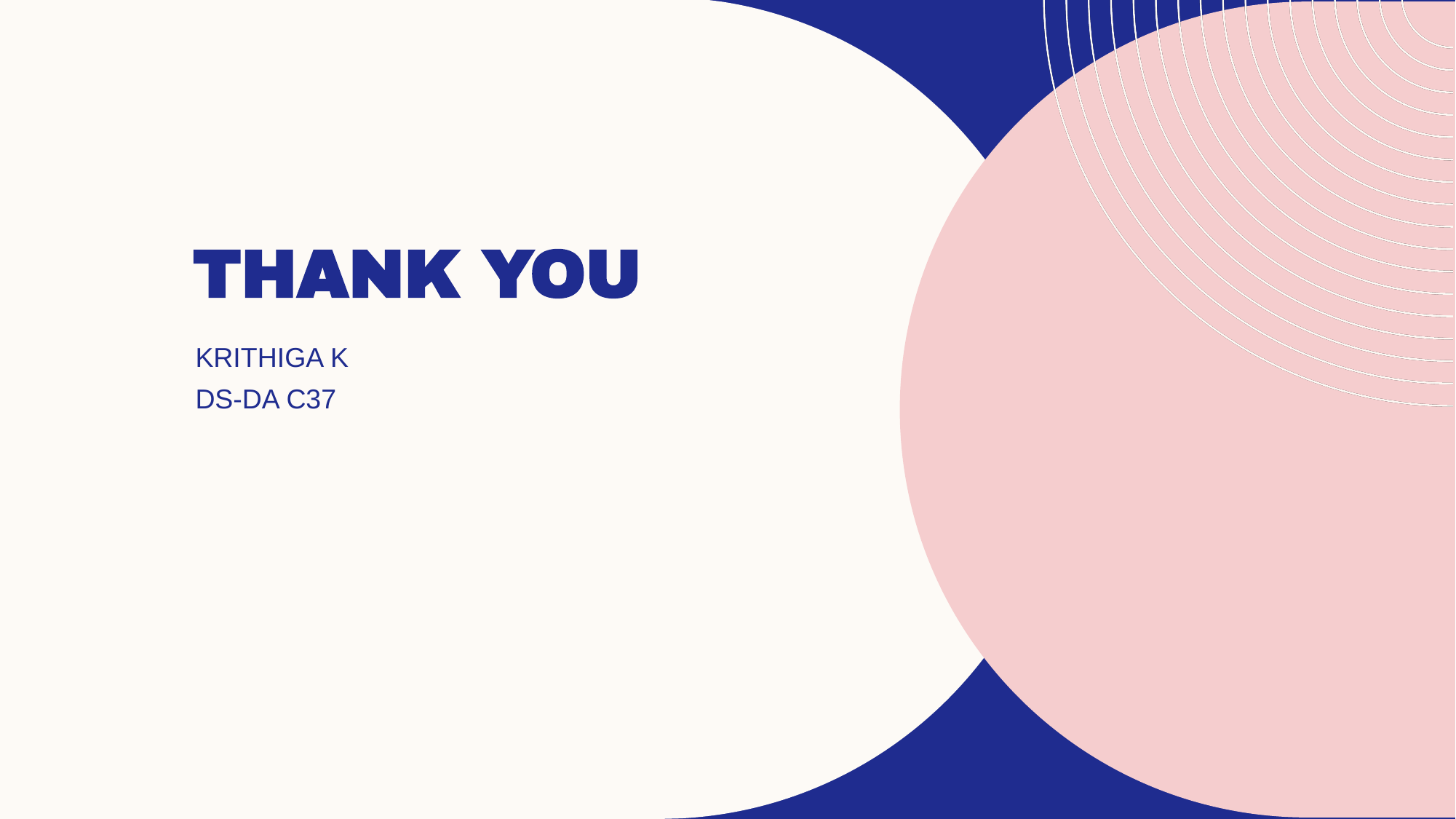

# THANK YOU
KRITHIGA K
DS-DA C37